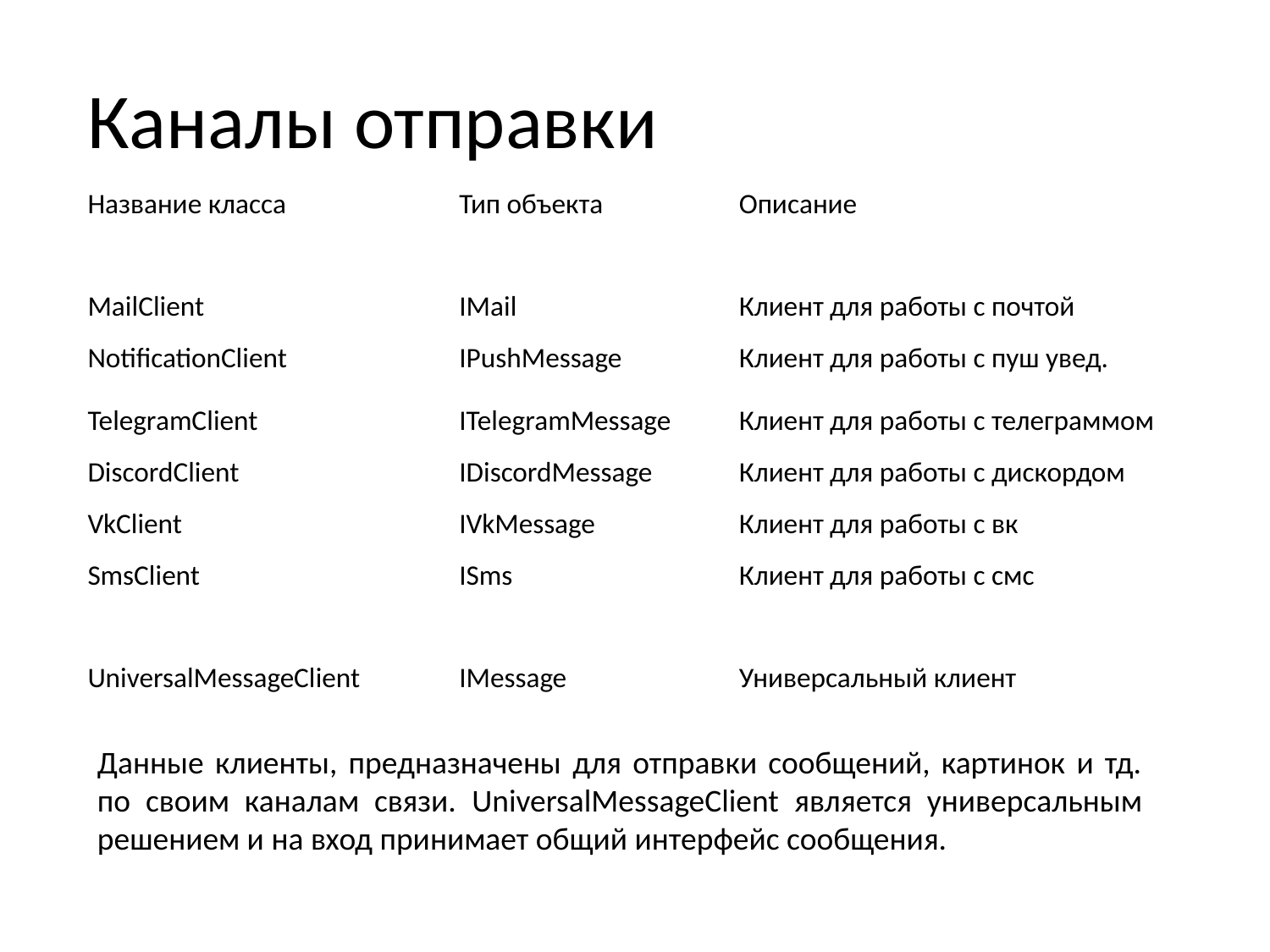

# Каналы отправки
| Название класса | Тип объекта | Описание |
| --- | --- | --- |
|  |  |  |
| MailClient | IMail | Клиент для работы с почтой |
| NotificationClient | IPushMessage | Клиент для работы с пуш увед. |
| TelegramClient | ITelegramMessage | Клиент для работы с телеграммом |
| DiscordClient | IDiscordMessage | Клиент для работы с дискордом |
| VkClient | IVkMessage | Клиент для работы с вк |
| SmsClient | ISms | Клиент для работы с смс |
|  |  |  |
| UniversalMessageClient | IMessage | Универсальный клиент |
Данные клиенты, предназначены для отправки сообщений, картинок и тд. по своим каналам связи. UniversalMessageClient является универсальным решением и на вход принимает общий интерфейс сообщения.